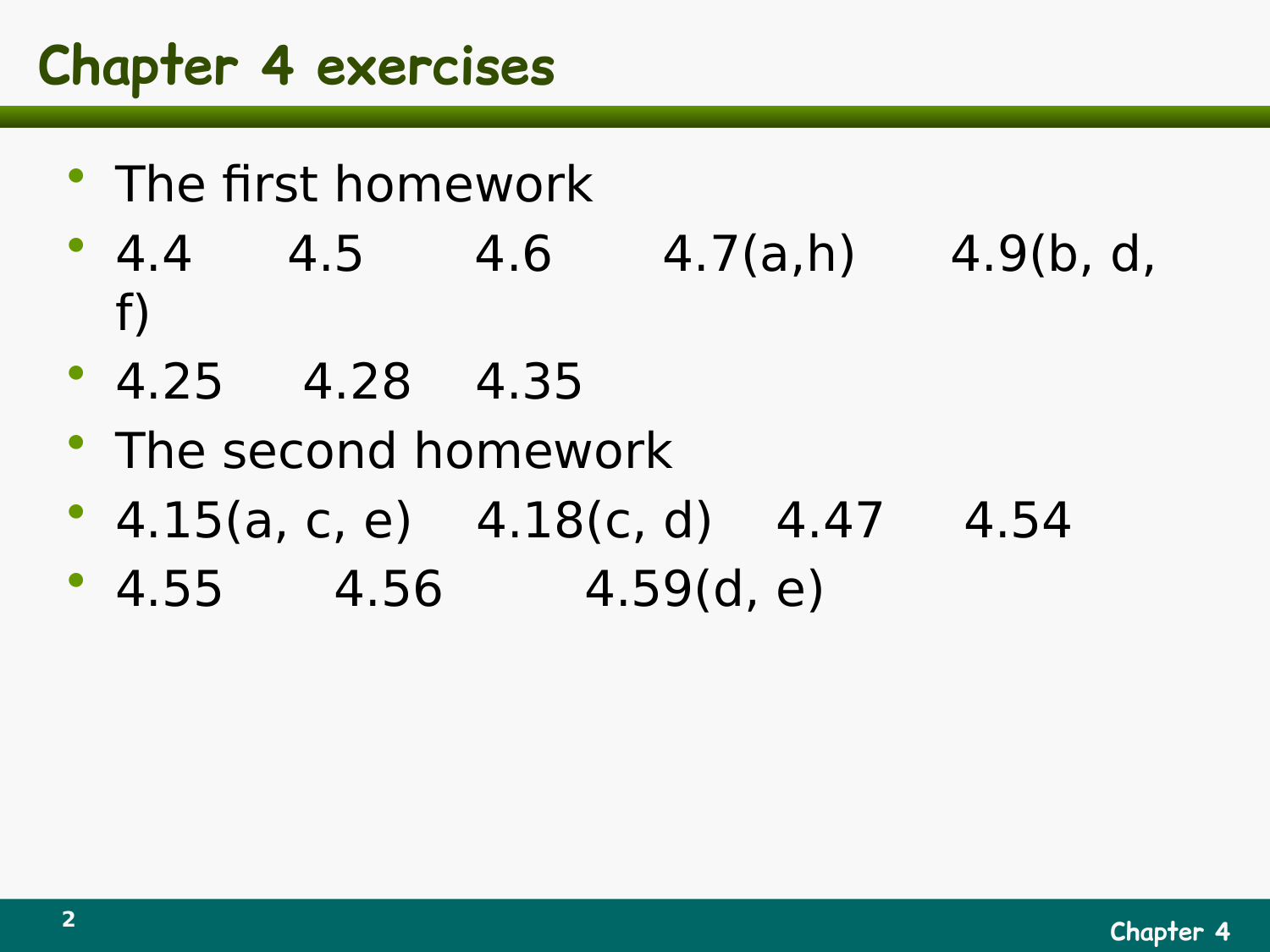

# Chapter 4 exercises
The first homework
4.4      4.5       4.6       4.7(a,h)      4.9(b, d, f)
4.25     4.28    4.35
The second homework
4.15(a, c, e)    4.18(c, d)    4.47     4.54
4.55       4.56         4.59(d, e)

2
Chapter 4